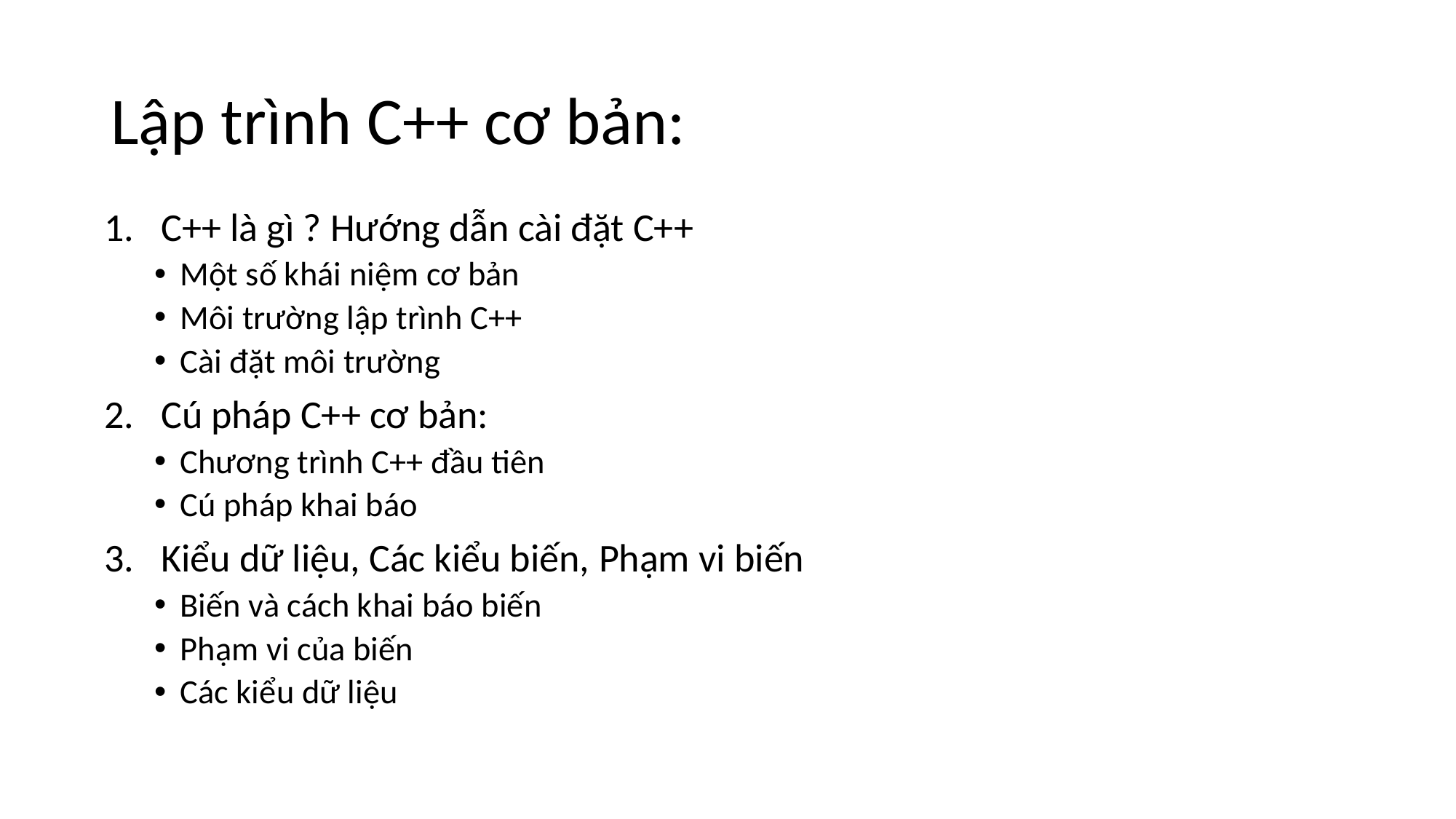

# Lập trình C++ cơ bản:
C++ là gì ? Hướng dẫn cài đặt C++
Một số khái niệm cơ bản
Môi trường lập trình C++
Cài đặt môi trường
Cú pháp C++ cơ bản:
Chương trình C++ đầu tiên
Cú pháp khai báo
Kiểu dữ liệu, Các kiểu biến, Phạm vi biến
Biến và cách khai báo biến
Phạm vi của biến
Các kiểu dữ liệu